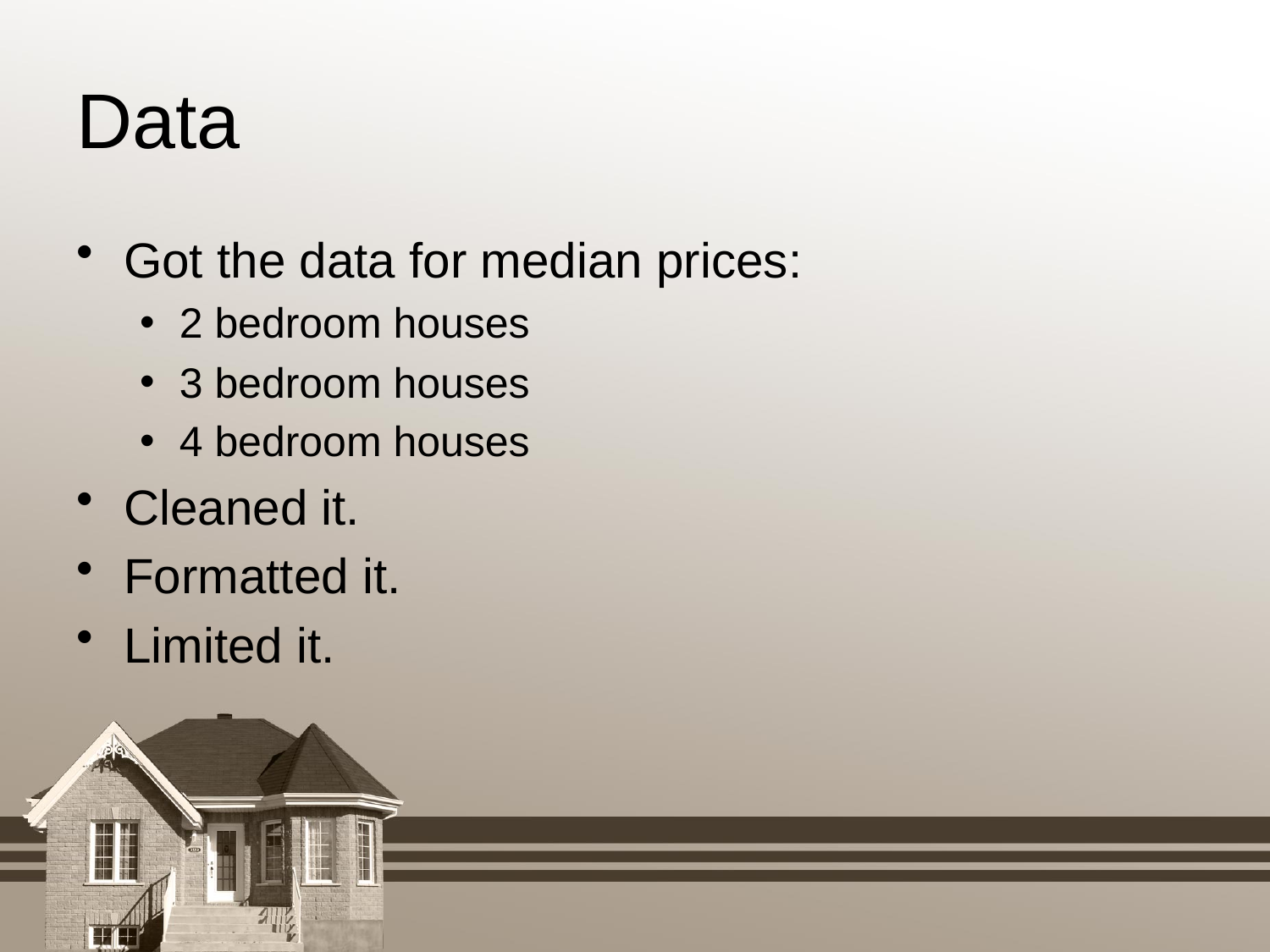

# Data
Got the data for median prices:
2 bedroom houses
3 bedroom houses
4 bedroom houses
Cleaned it.
Formatted it.
Limited it.